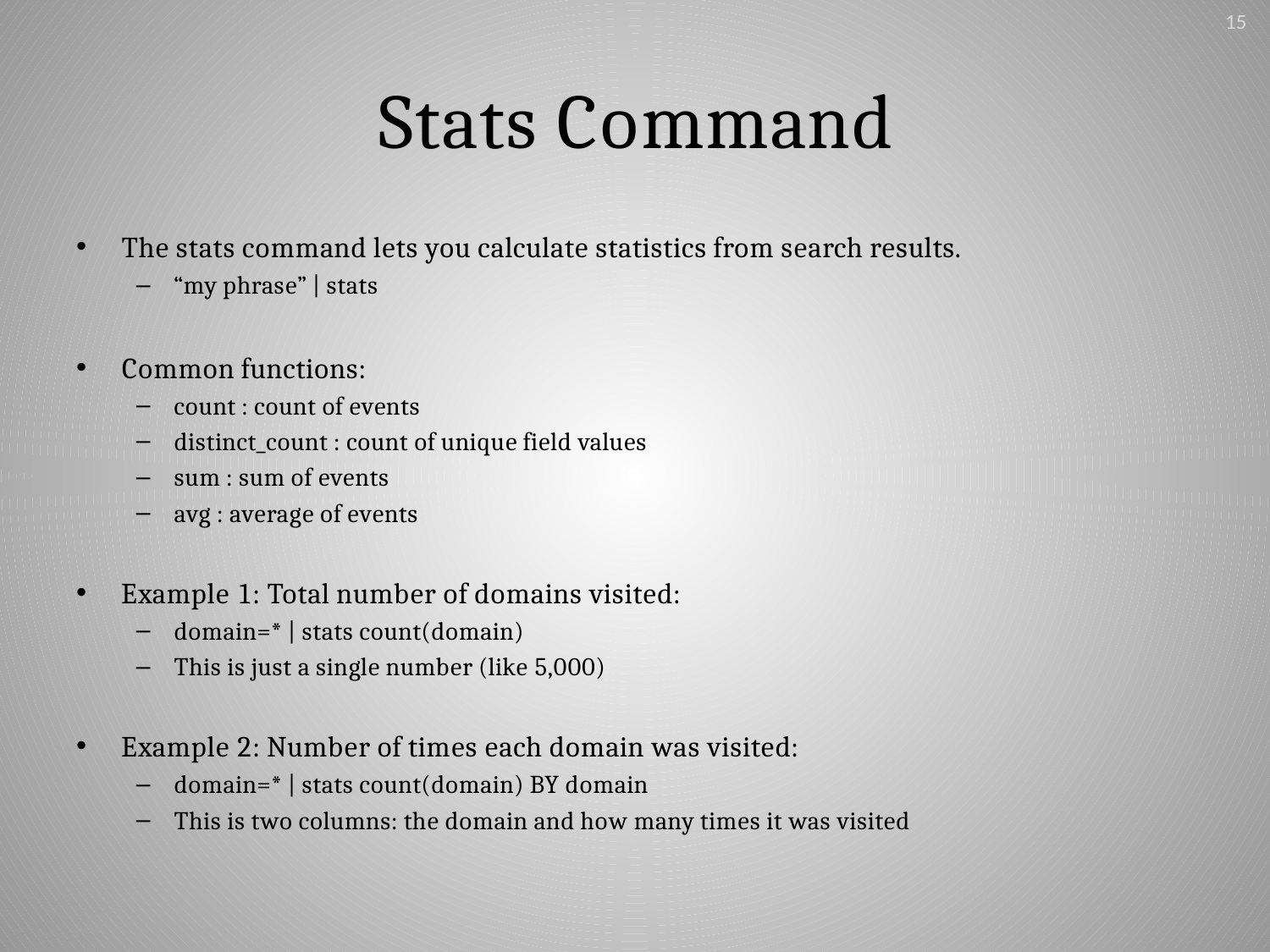

15
# Stats Command
The stats command lets you calculate statistics from search results.
“my phrase” | stats

Common functions:
count : count of events
distinct_count : count of unique field values
sum : sum of events
avg : average of events

Example 1: Total number of domains visited:
domain=* | stats count(domain)
This is just a single number (like 5,000)

Example 2: Number of times each domain was visited:
domain=* | stats count(domain) BY domain
This is two columns: the domain and how many times it was visited